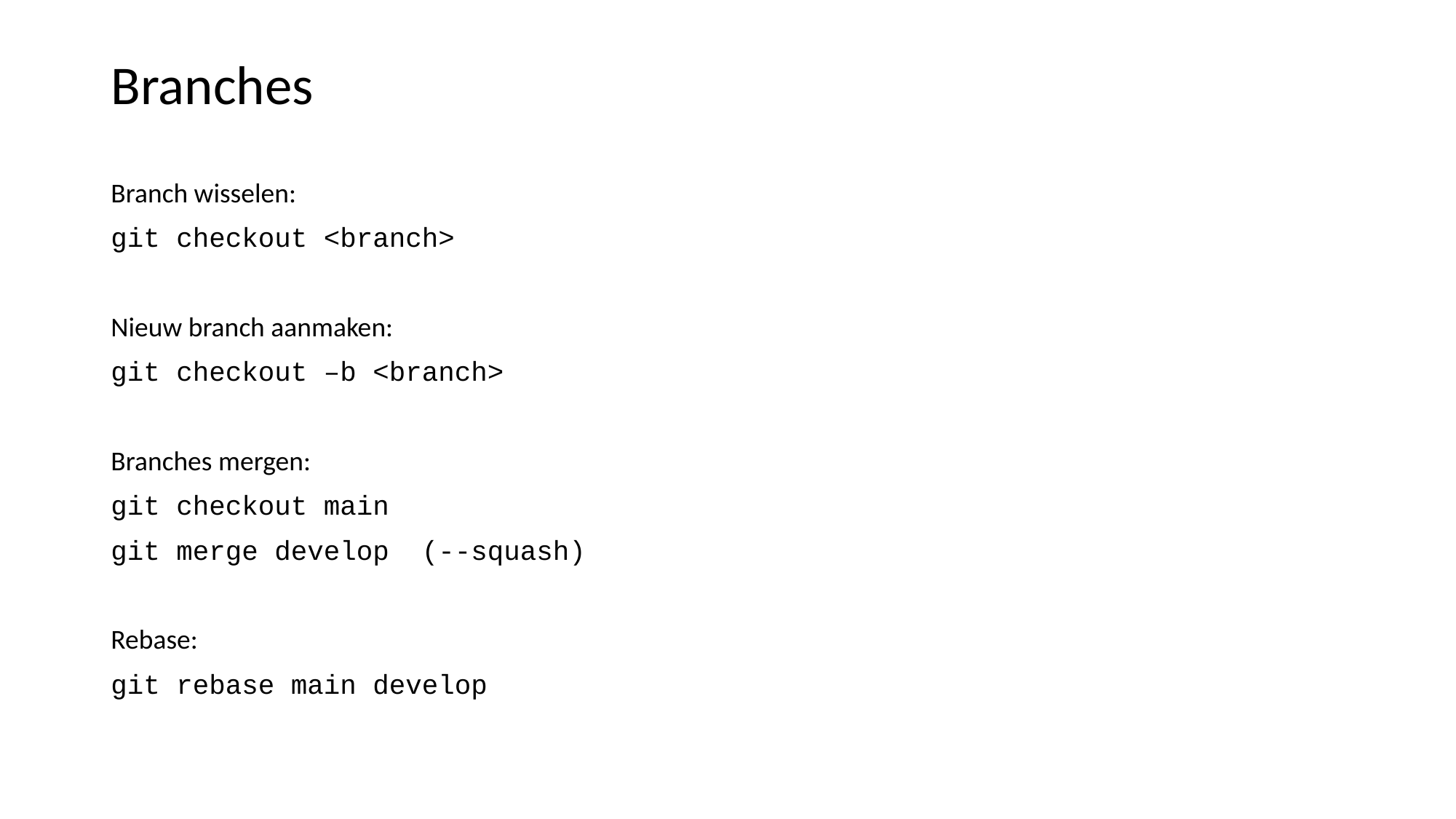

# Branches
Branch wisselen:
git checkout <branch>

Nieuw branch aanmaken:
git checkout –b <branch>

Branches mergen:
git checkout main
git merge develop  (--squash)

Rebase:
git rebase main develop